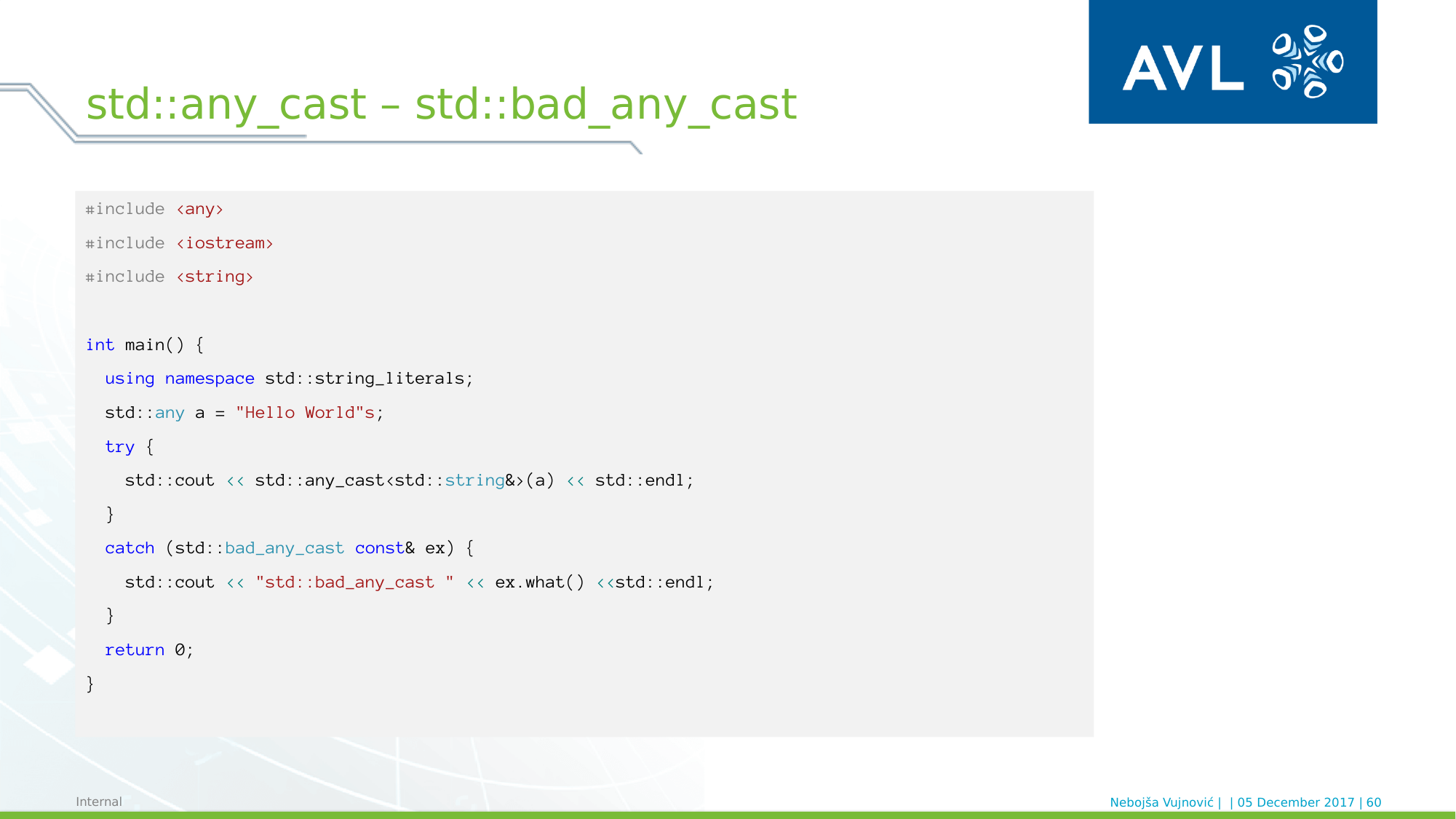

# std::any_cast – std::bad_any_cast
#include <any>
#include <iostream>
#include <string>

int main() {
  using namespace std::string_literals;
  std::any a = "Hello World"s;
  try {
    std::cout << std::any_cast<std::string&>(a) << std::endl;
  }
  catch (std::bad_any_cast const& ex) {
    std::cout << "std::bad_any_cast " << ex.what() <<std::endl;
  }
  return 0;
}